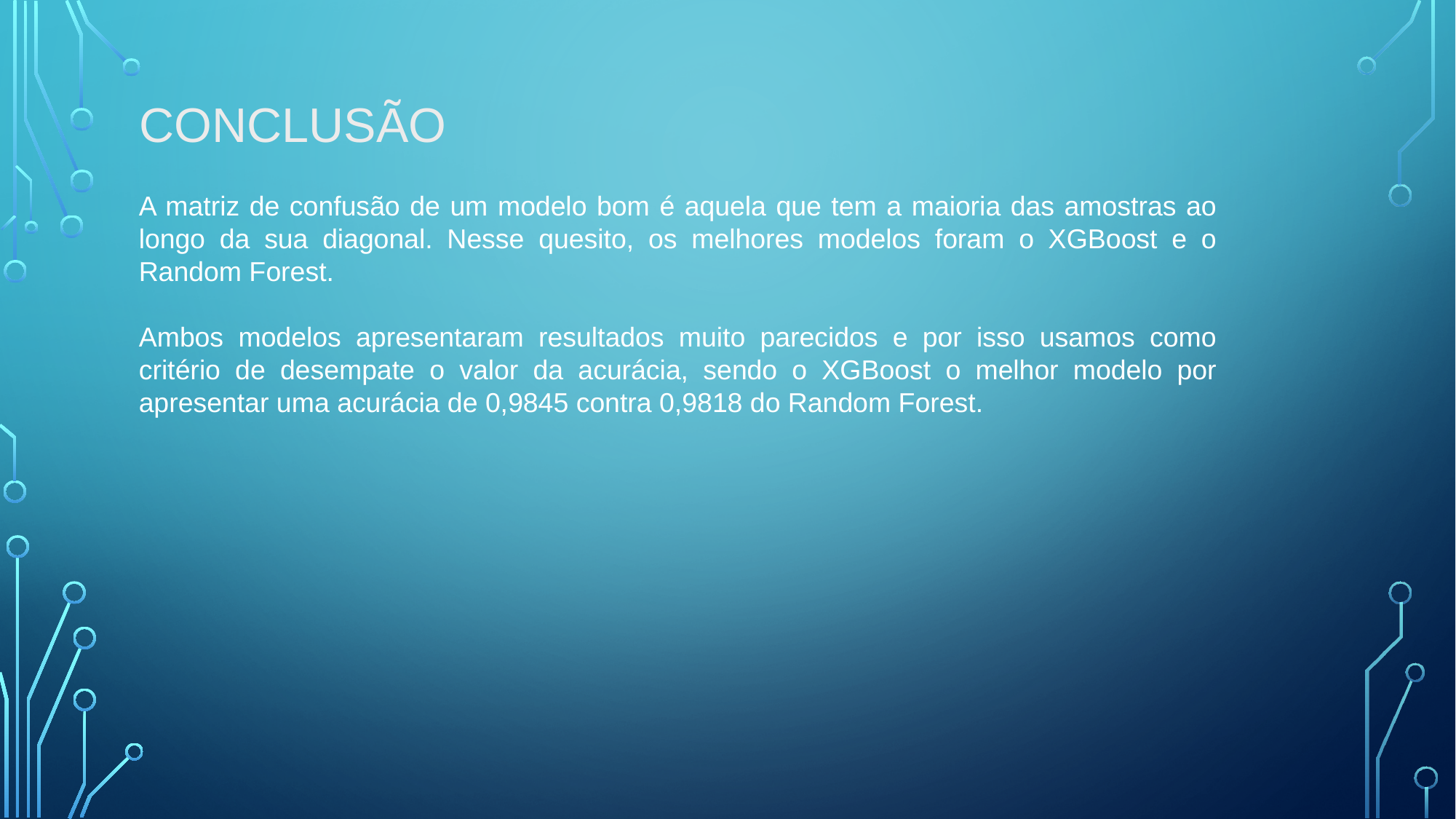

# CONCLUSÃO
A matriz de confusão de um modelo bom é aquela que tem a maioria das amostras ao longo da sua diagonal. Nesse quesito, os melhores modelos foram o XGBoost e o Random Forest.

Ambos modelos apresentaram resultados muito parecidos e por isso usamos como critério de desempate o valor da acurácia, sendo o XGBoost o melhor modelo por apresentar uma acurácia de 0,9845 contra 0,9818 do Random Forest.